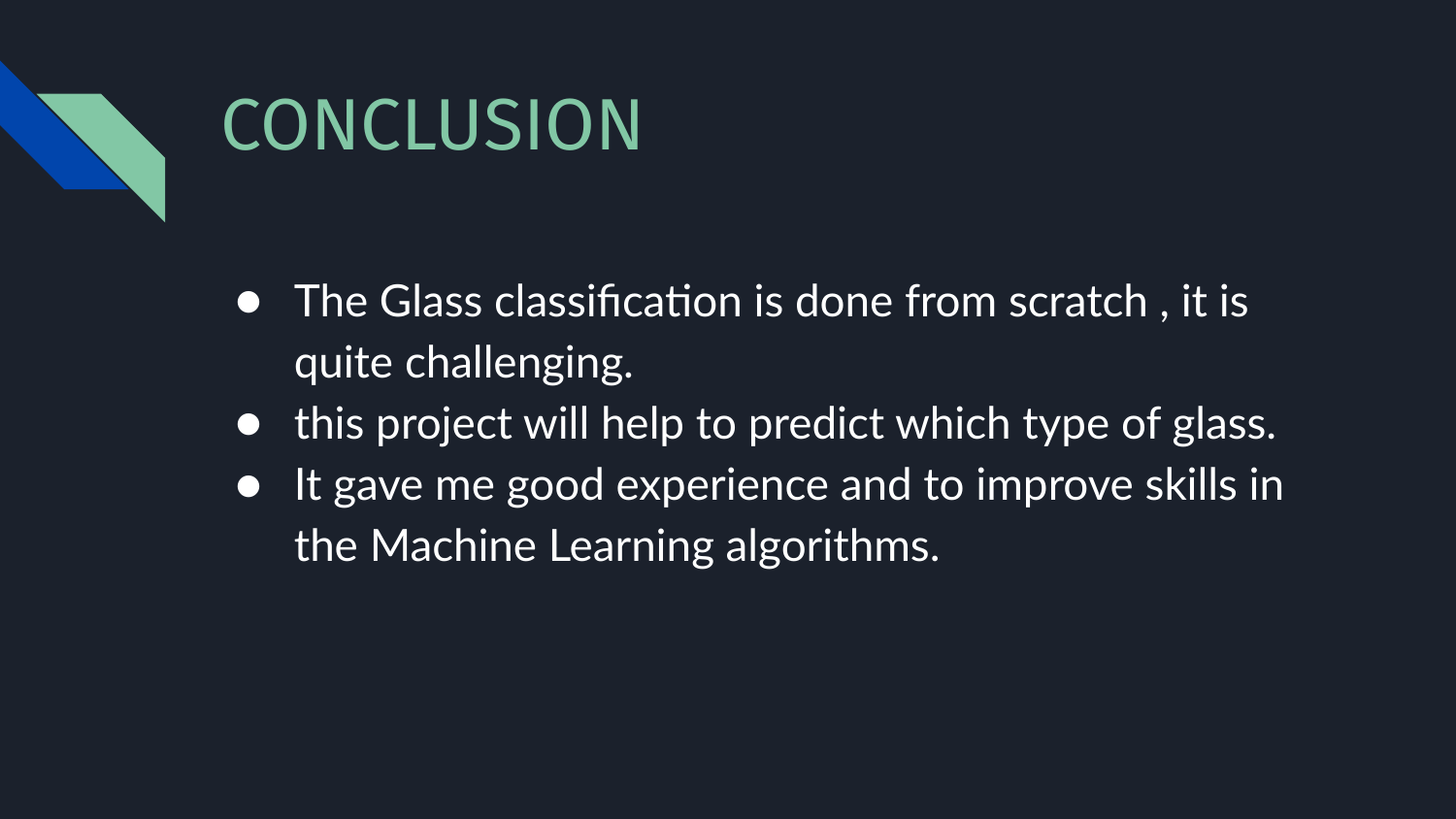

# CONCLUSION
The Glass classification is done from scratch , it is quite challenging.
this project will help to predict which type of glass.
It gave me good experience and to improve skills in the Machine Learning algorithms.